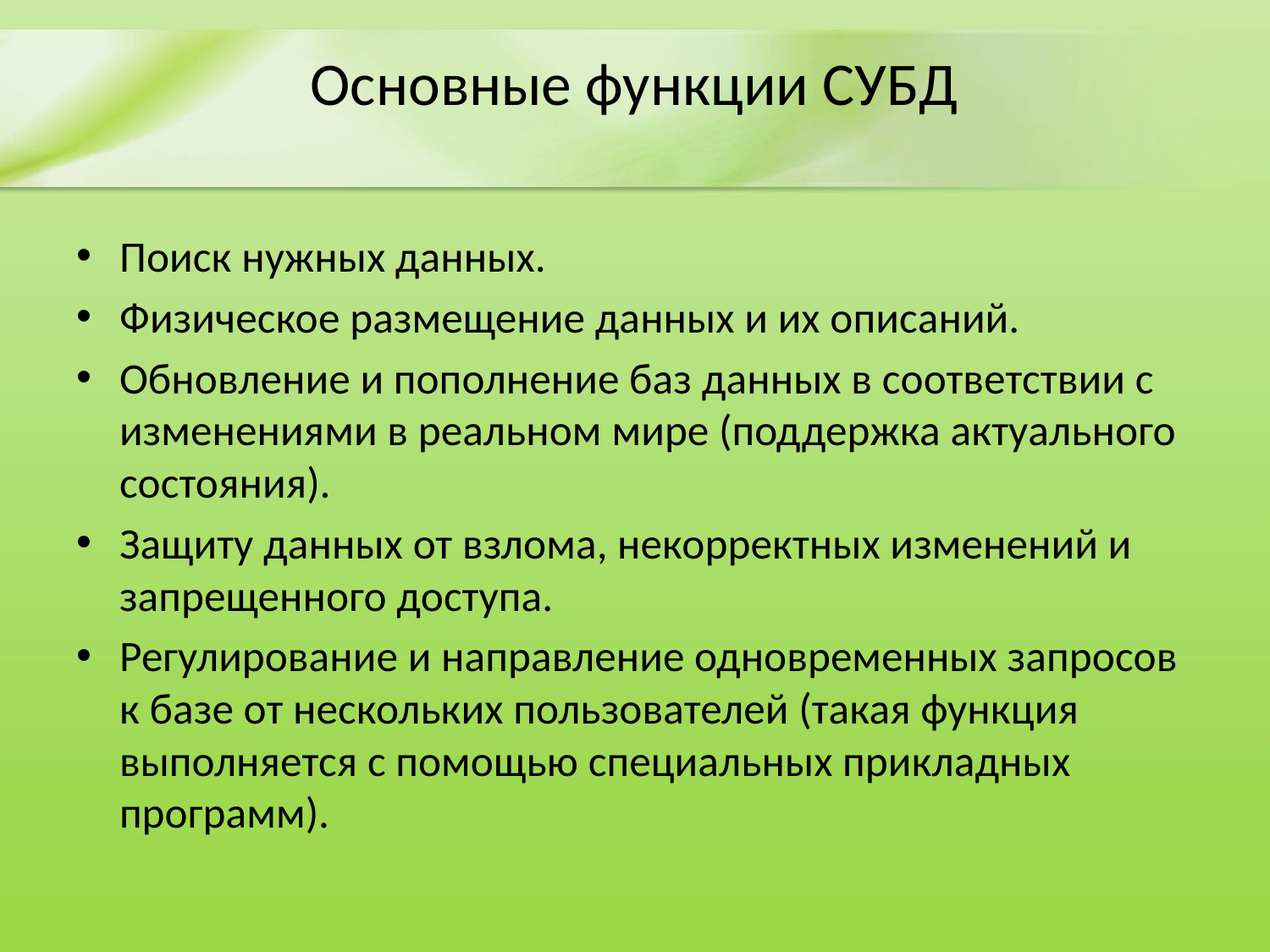

# Основные функции СУБД
Поиск нужных данных.
Физическое размещение данных и их описаний.
Обновление и пополнение баз данных в соответствии с изменениями в реальном мире (поддержка актуального состояния).
Защиту данных от взлома, некорректных изменений и запрещенного доступа.
Регулирование и направление одновременных запросов к базе от нескольких пользователей (такая функция выполняется с помощью специальных прикладных программ).